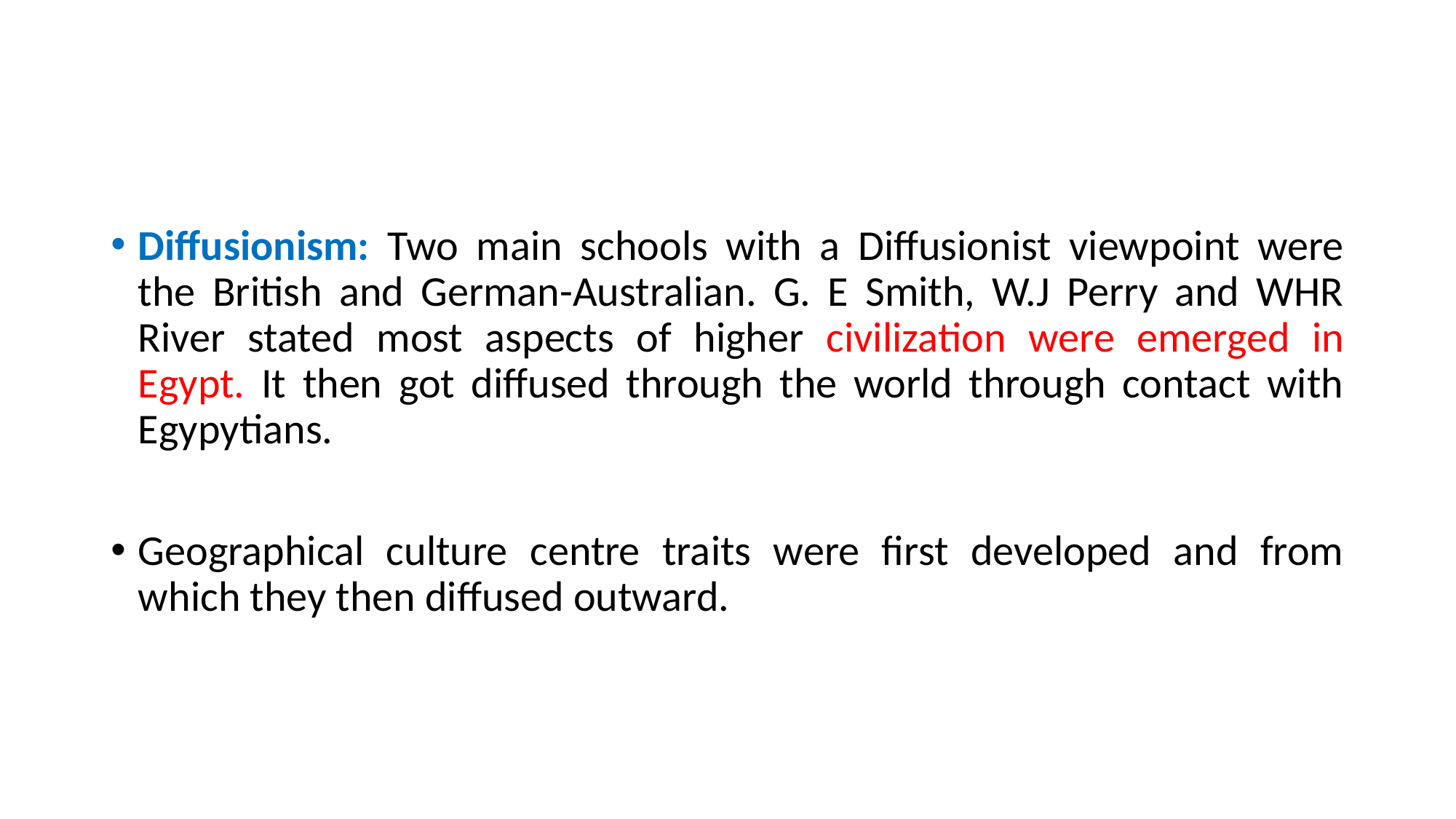

#
Diffusionism: Two main schools with a Diffusionist viewpoint were the British and German-Australian. G. E Smith, W.J Perry and WHR River stated most aspects of higher civilization were emerged in Egypt. It then got diffused through the world through contact with Egypytians.

Geographical culture centre traits were first developed and from which they then diffused outward.